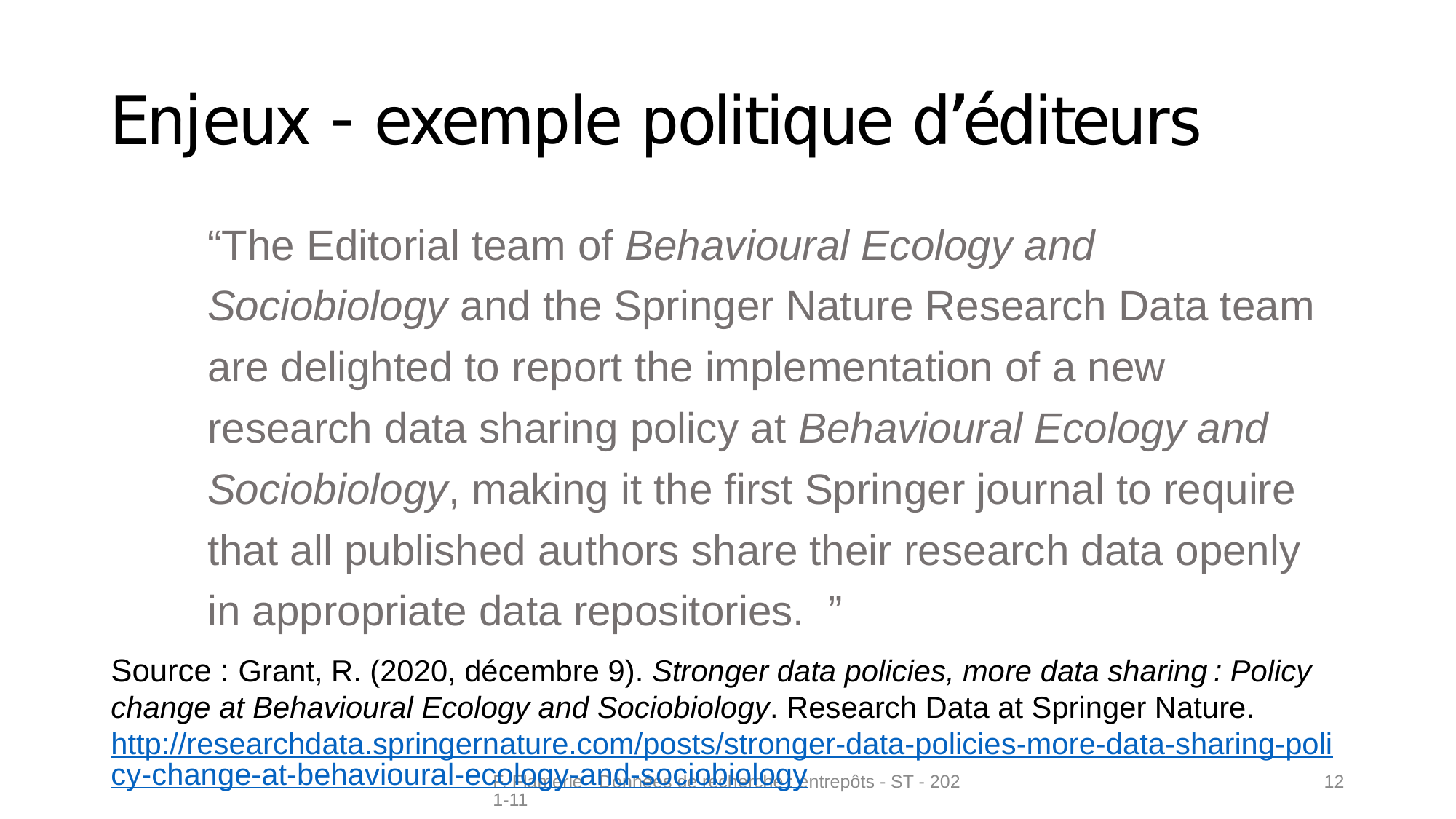

# Enjeux - exemple politique d’éditeurs
“The Editorial team of Behavioural Ecology and Sociobiology and the Springer Nature Research Data team are delighted to report the implementation of a new research data sharing policy at Behavioural Ecology and Sociobiology, making it the first Springer journal to require that all published authors share their research data openly in appropriate data repositories.  ”
Source : Grant, R. (2020, décembre 9). Stronger data policies, more data sharing : Policy change at Behavioural Ecology and Sociobiology. Research Data at Springer Nature. http://researchdata.springernature.com/posts/stronger-data-policies-more-data-sharing-policy-change-at-behavioural-ecology-and-sociobiology
F. Flamerie - Données de recherche : entrepôts - ST - 2021-11
12